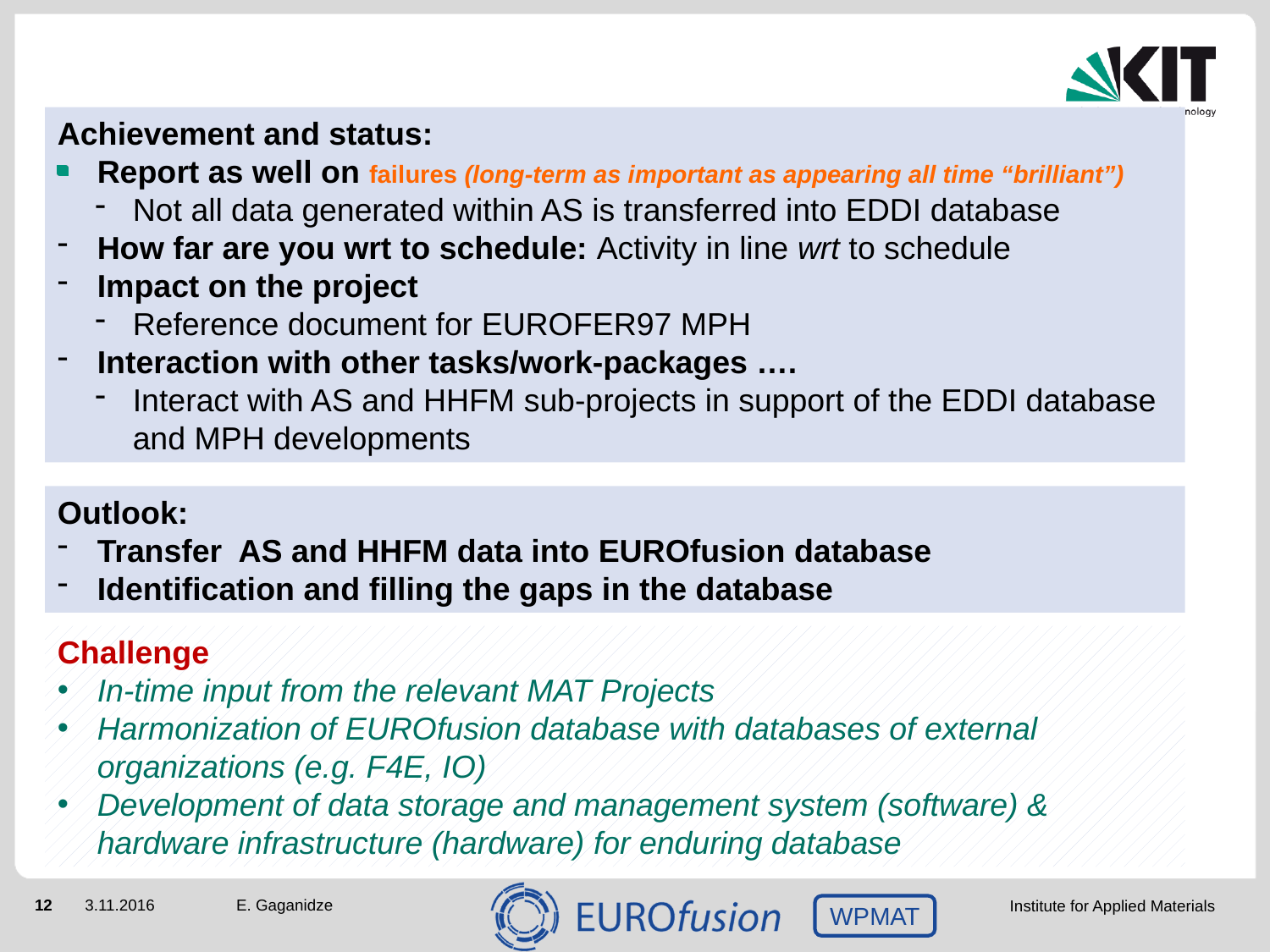

Achievement and status:
Report as well on failures (long-term as important as appearing all time “brilliant”)
Not all data generated within AS is transferred into EDDI database
How far are you wrt to schedule: Activity in line wrt to schedule
Impact on the project
Reference document for EUROFER97 MPH
Interaction with other tasks/work-packages ….
Interact with AS and HHFM sub-projects in support of the EDDI database and MPH developments
Outlook:
Transfer  AS and HHFM data into EUROfusion database
Identification and filling the gaps in the database
Challenge
In-time input from the relevant MAT Projects
Harmonization of EUROfusion database with databases of external organizations (e.g. F4E, IO)
Development of data storage and management system (software) & hardware infrastructure (hardware) for enduring database
E. Gaganidze